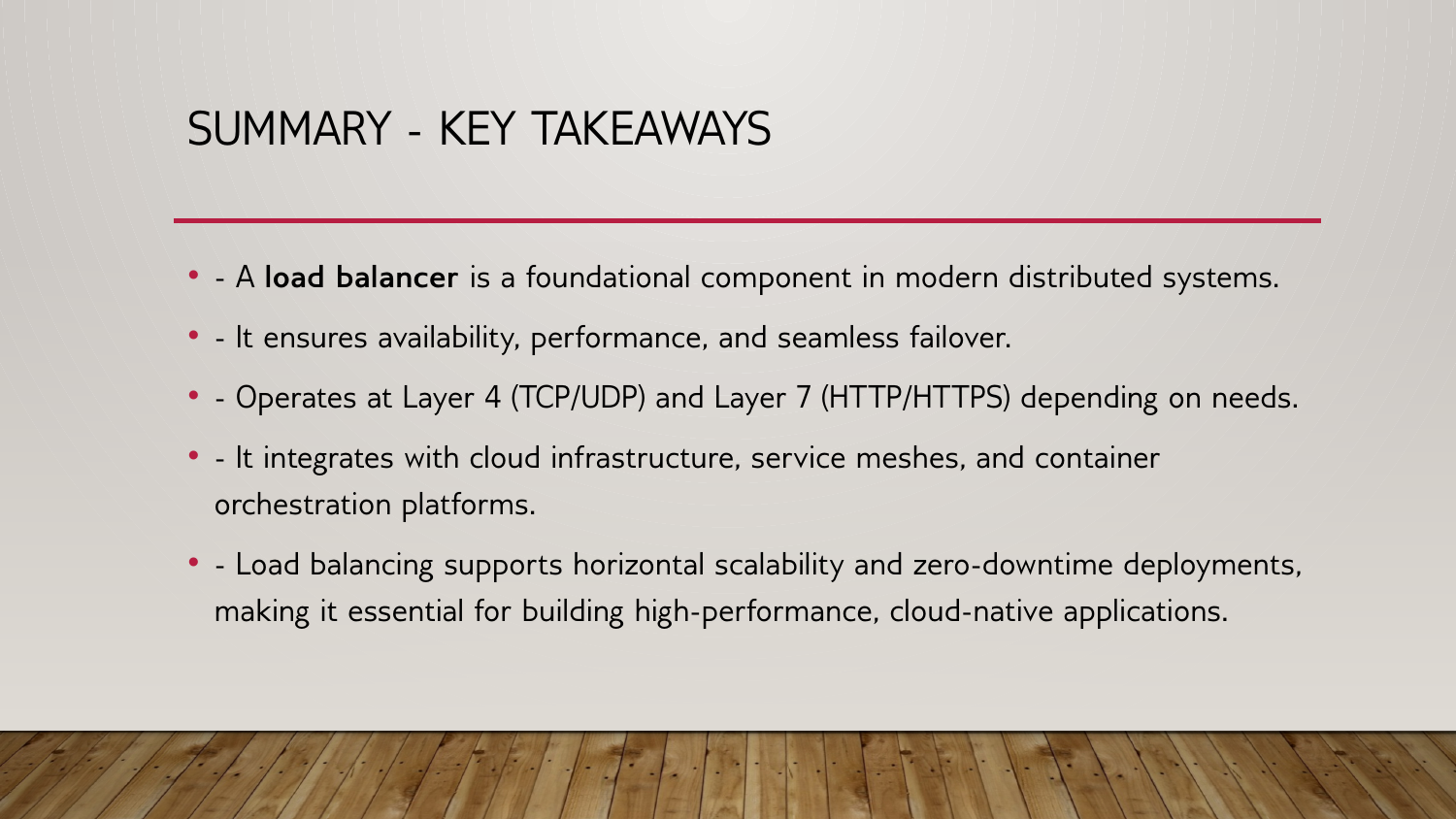

# Summary - Key Takeaways
- A load balancer is a foundational component in modern distributed systems.
- It ensures availability, performance, and seamless failover.
- Operates at Layer 4 (TCP/UDP) and Layer 7 (HTTP/HTTPS) depending on needs.
- It integrates with cloud infrastructure, service meshes, and container orchestration platforms.
- Load balancing supports horizontal scalability and zero-downtime deployments, making it essential for building high-performance, cloud-native applications.